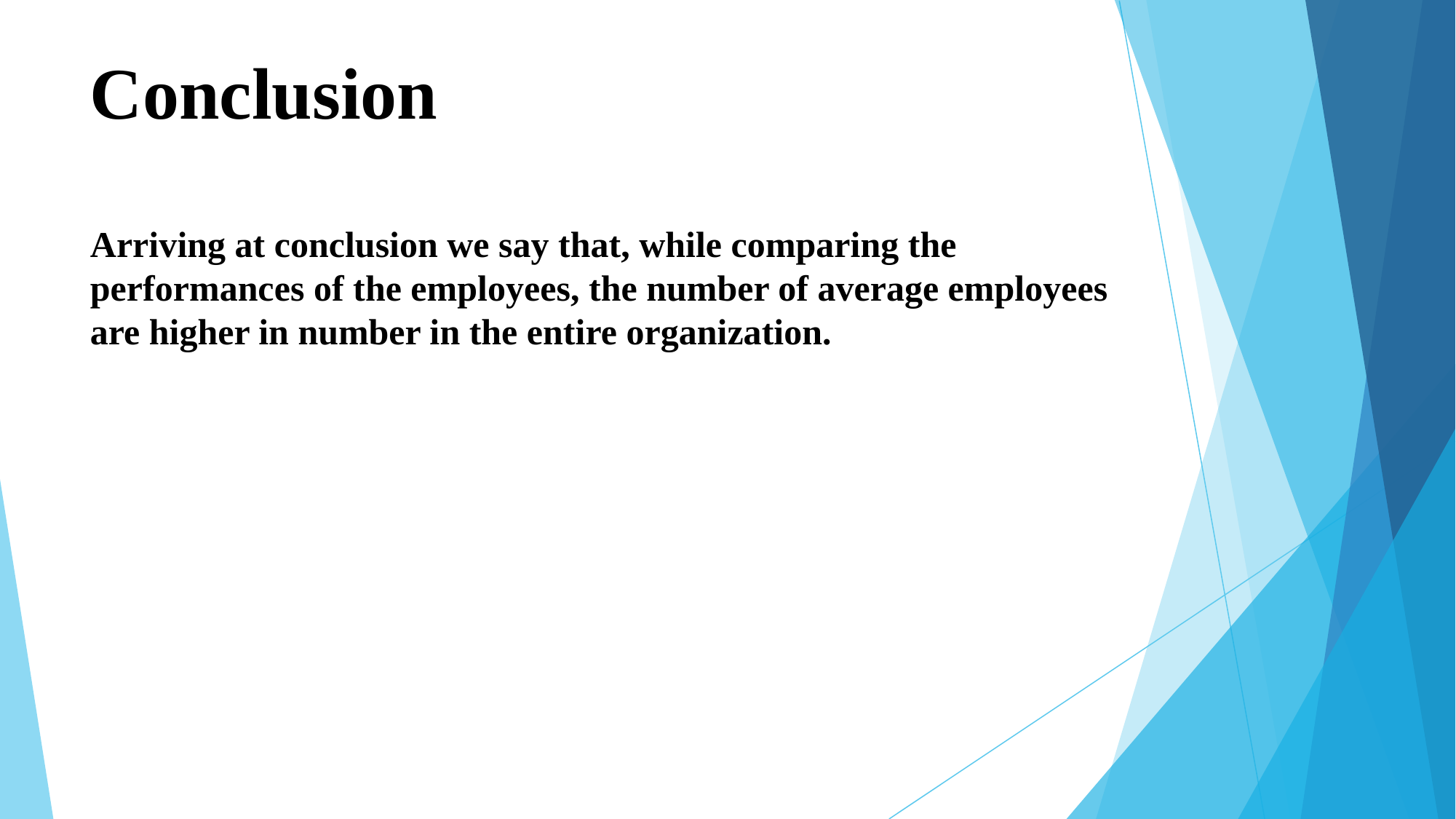

# Conclusion Arriving at conclusion we say that, while comparing the performances of the employees, the number of average employees are higher in number in the entire organization.